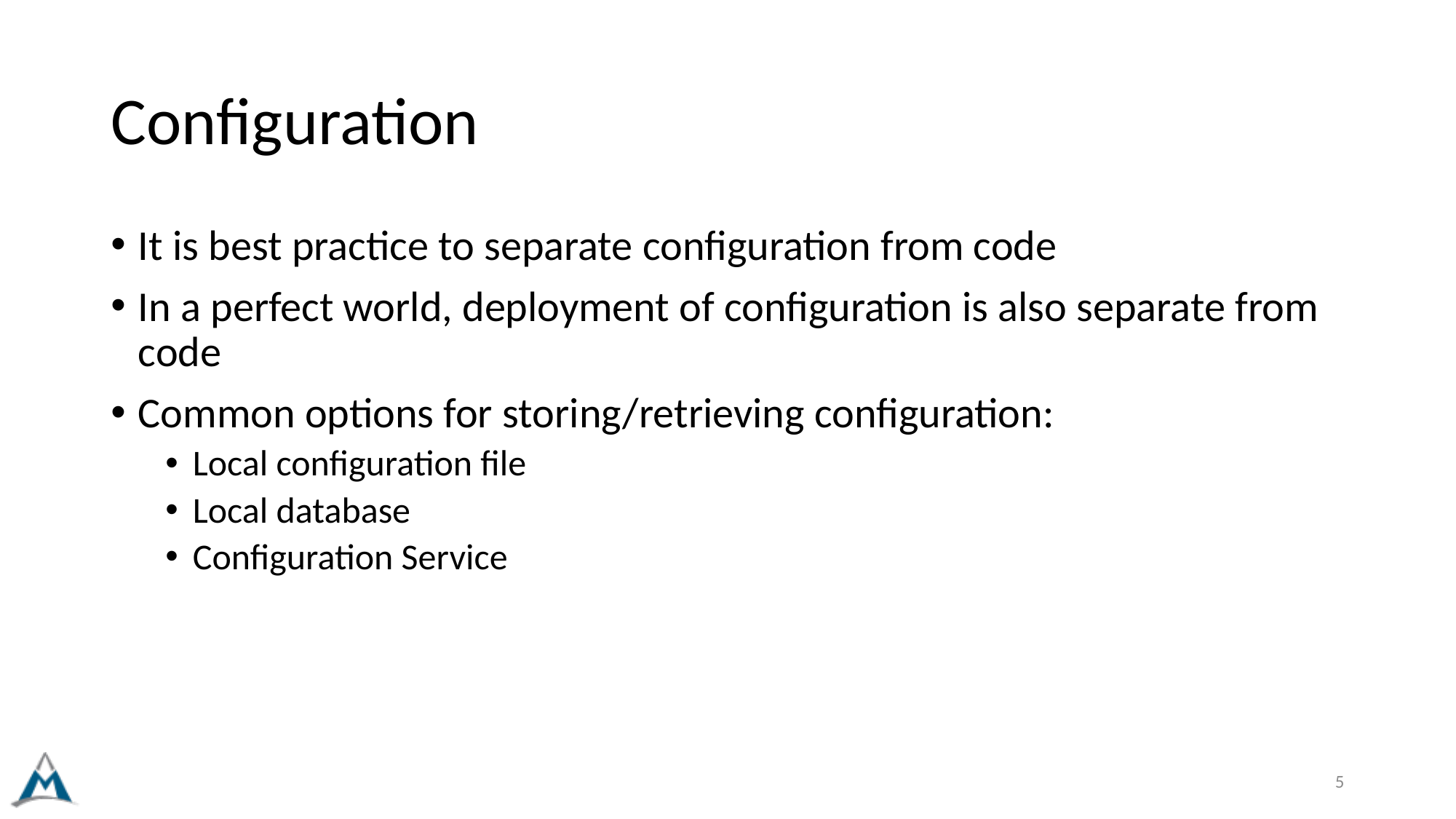

# Configuration
It is best practice to separate configuration from code
In a perfect world, deployment of configuration is also separate from code
Common options for storing/retrieving configuration:
Local configuration file
Local database
Configuration Service
5